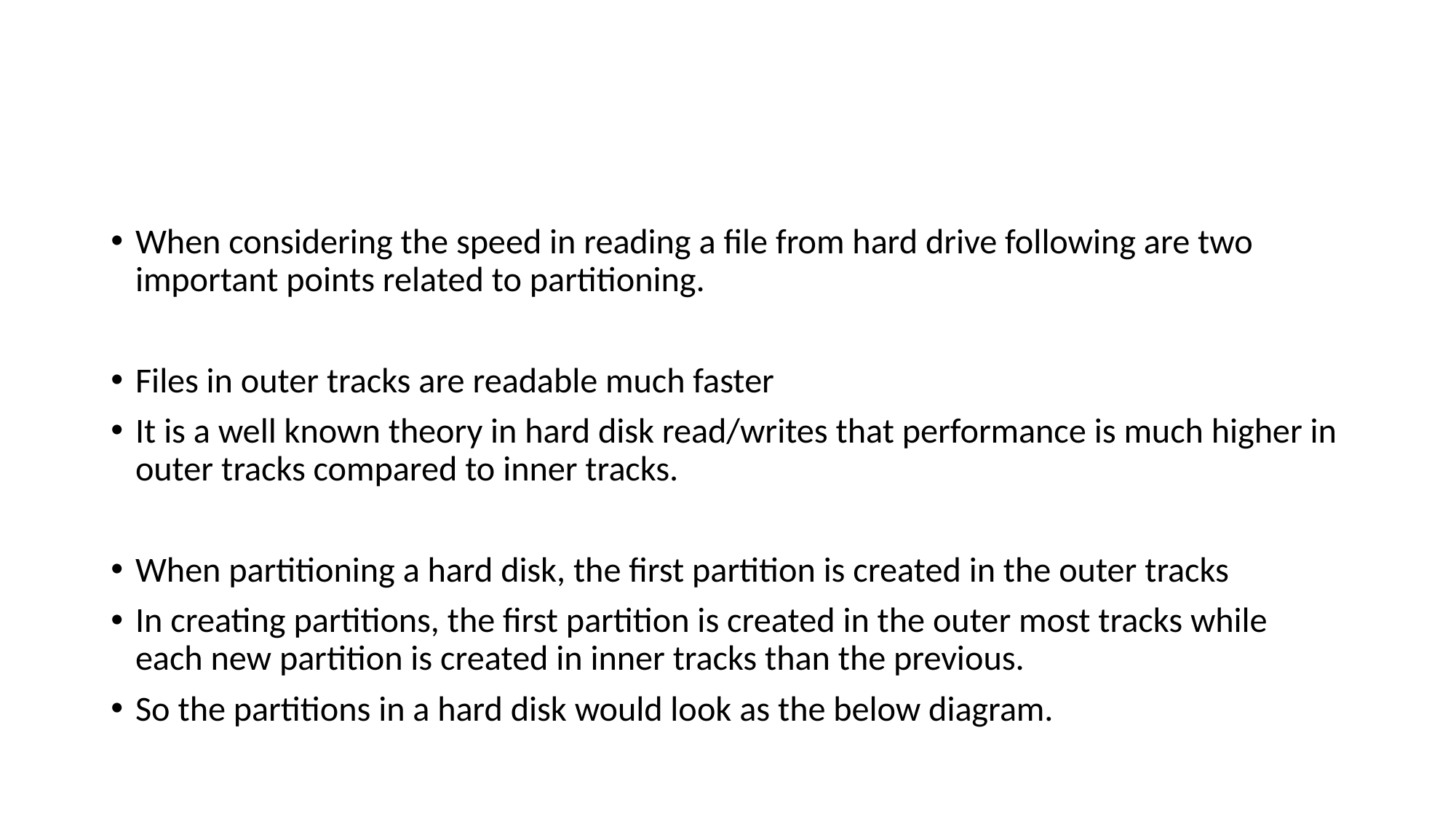

#
When considering the speed in reading a file from hard drive following are two important points related to partitioning.

Files in outer tracks are readable much faster
It is a well known theory in hard disk read/writes that performance is much higher in outer tracks compared to inner tracks.

When partitioning a hard disk, the first partition is created in the outer tracks
In creating partitions, the first partition is created in the outer most tracks while each new partition is created in inner tracks than the previous.
So the partitions in a hard disk would look as the below diagram.